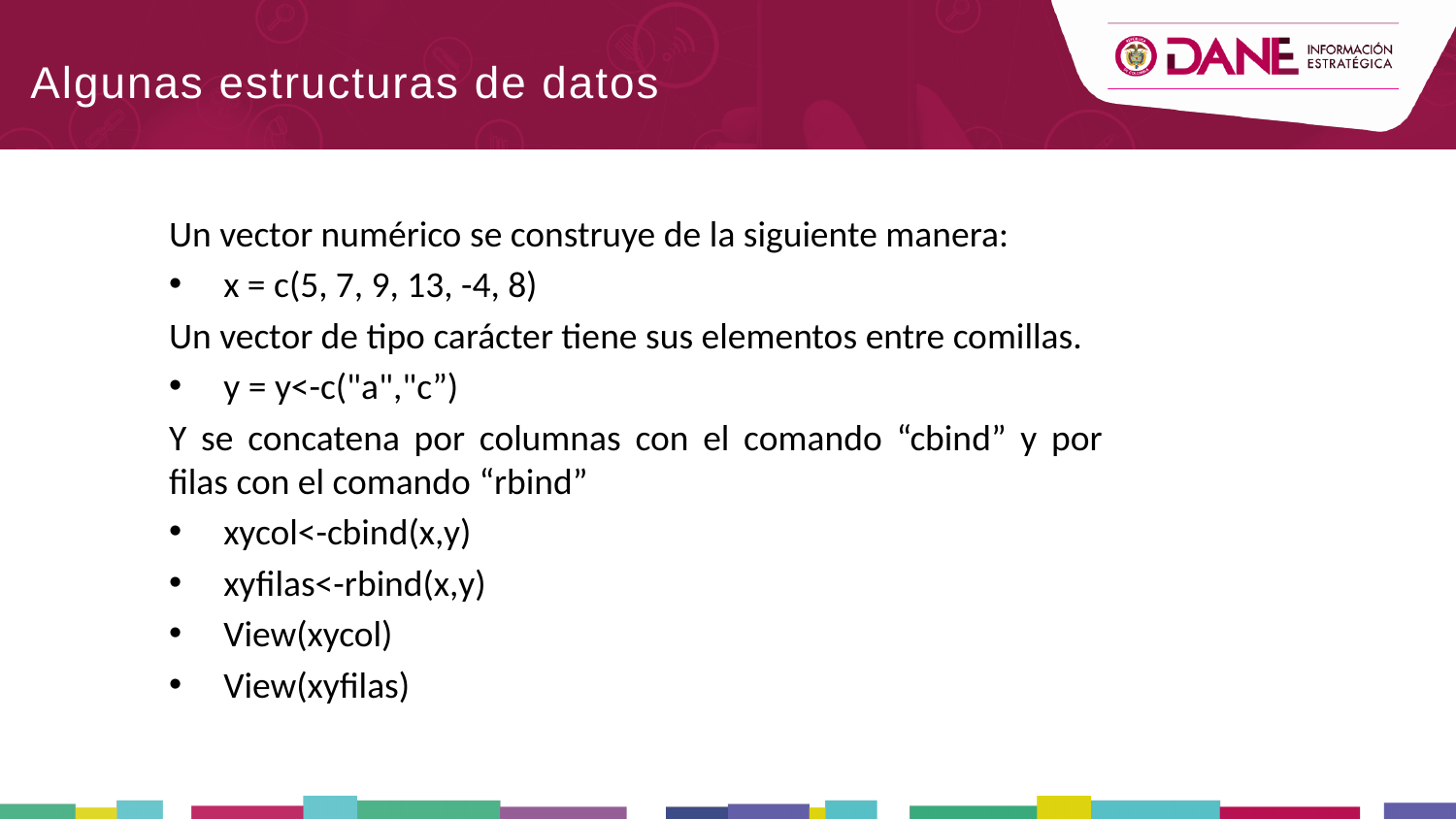

Algunas estructuras de datos
Un vector numérico se construye de la siguiente manera:
x = c(5, 7, 9, 13, -4, 8)
Un vector de tipo carácter tiene sus elementos entre comillas.
y = y<-c("a","c”)
Y se concatena por columnas con el comando “cbind” y por filas con el comando “rbind”
xycol<-cbind(x,y)
xyfilas<-rbind(x,y)
View(xycol)
View(xyfilas)